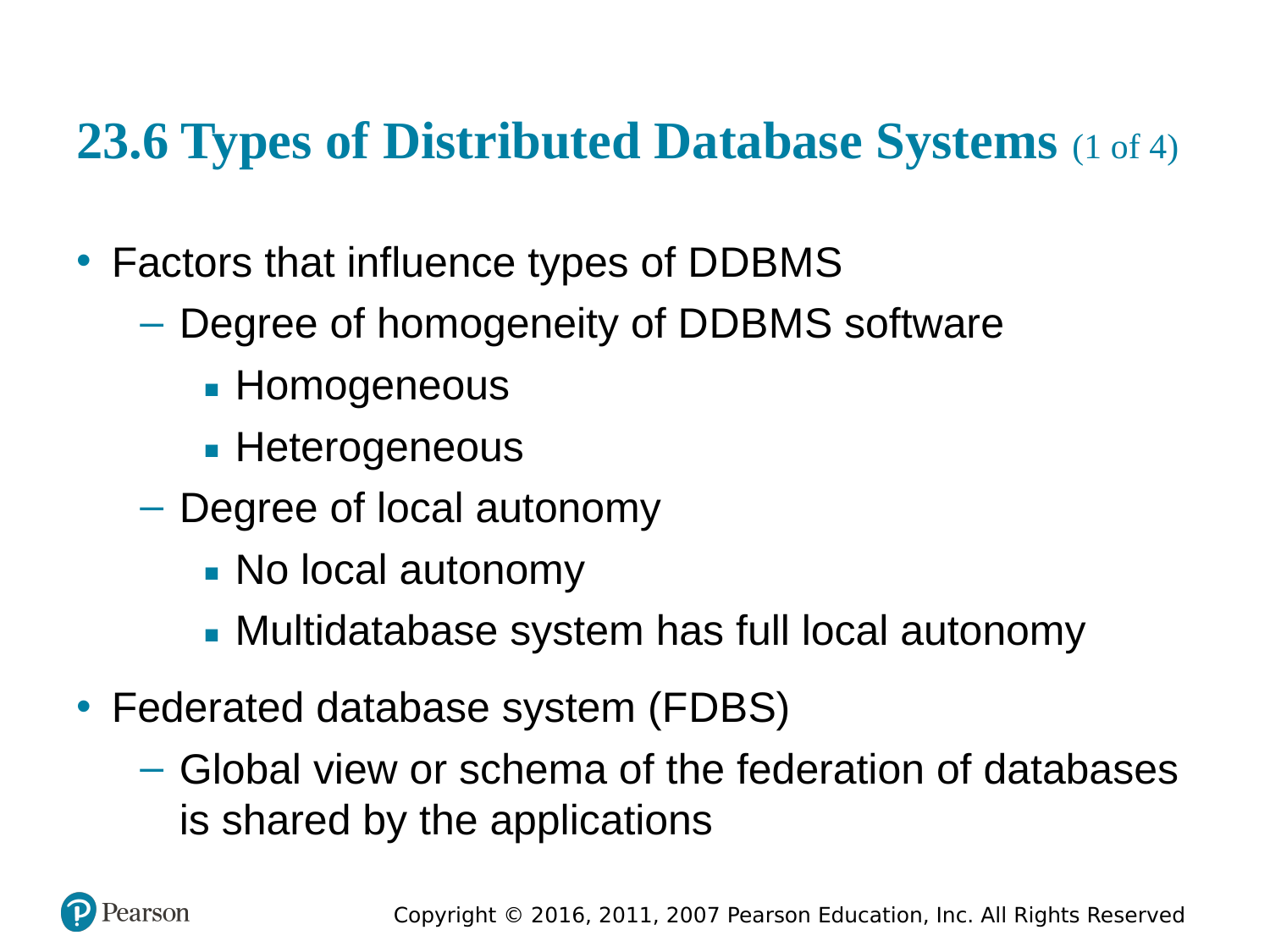

# 23.6 Types of Distributed Database Systems (1 of 4)
Factors that influence types of D D B M S
Degree of homogeneity of D D B M S software
Homogeneous
Heterogeneous
Degree of local autonomy
No local autonomy
Multidatabase system has full local autonomy
Federated database system (F D B S)
Global view or schema of the federation of databases is shared by the applications